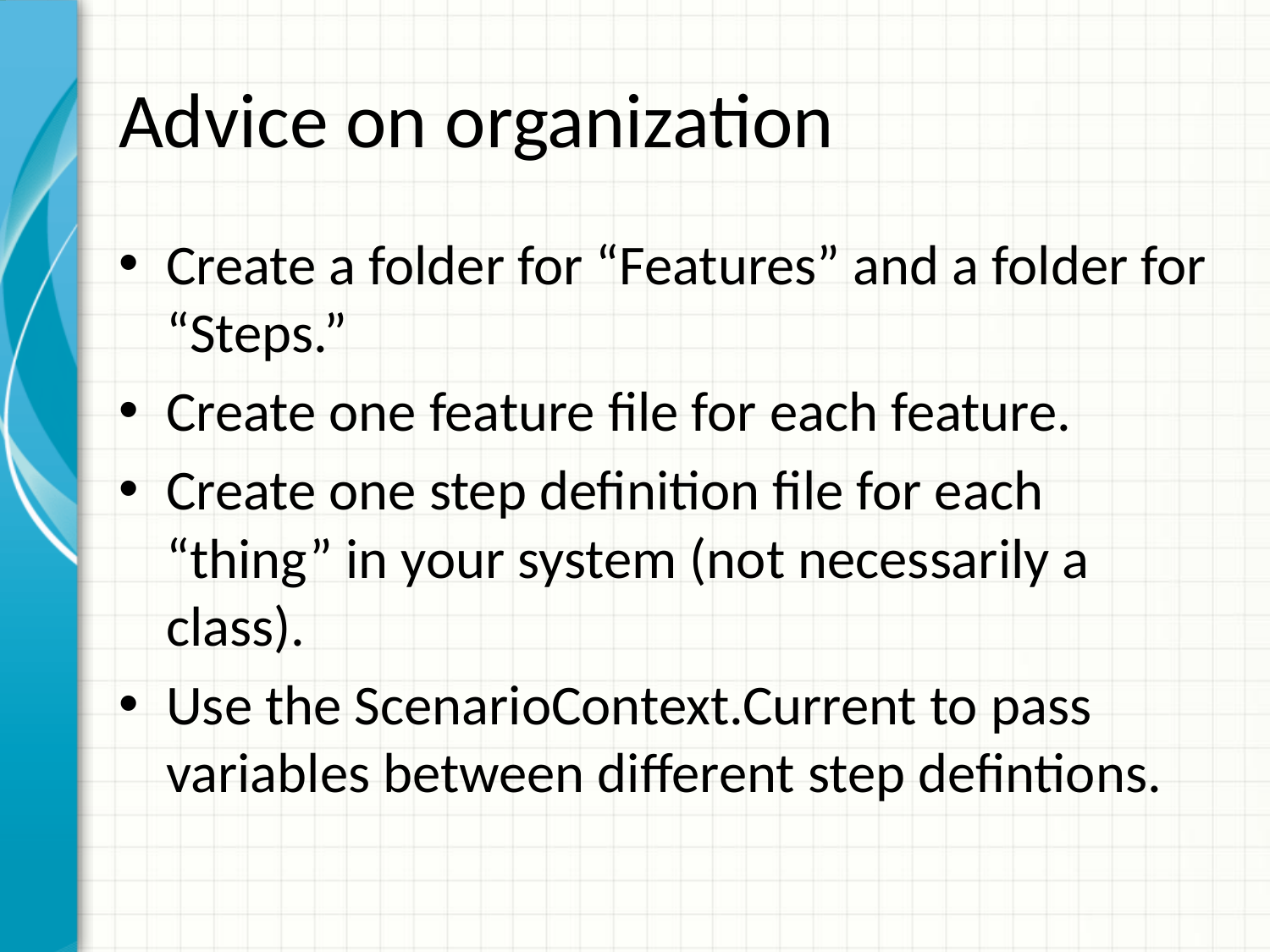

# Advice on organization
Create a folder for “Features” and a folder for “Steps.”
Create one feature file for each feature.
Create one step definition file for each “thing” in your system (not necessarily a class).
Use the ScenarioContext.Current to pass variables between different step defintions.